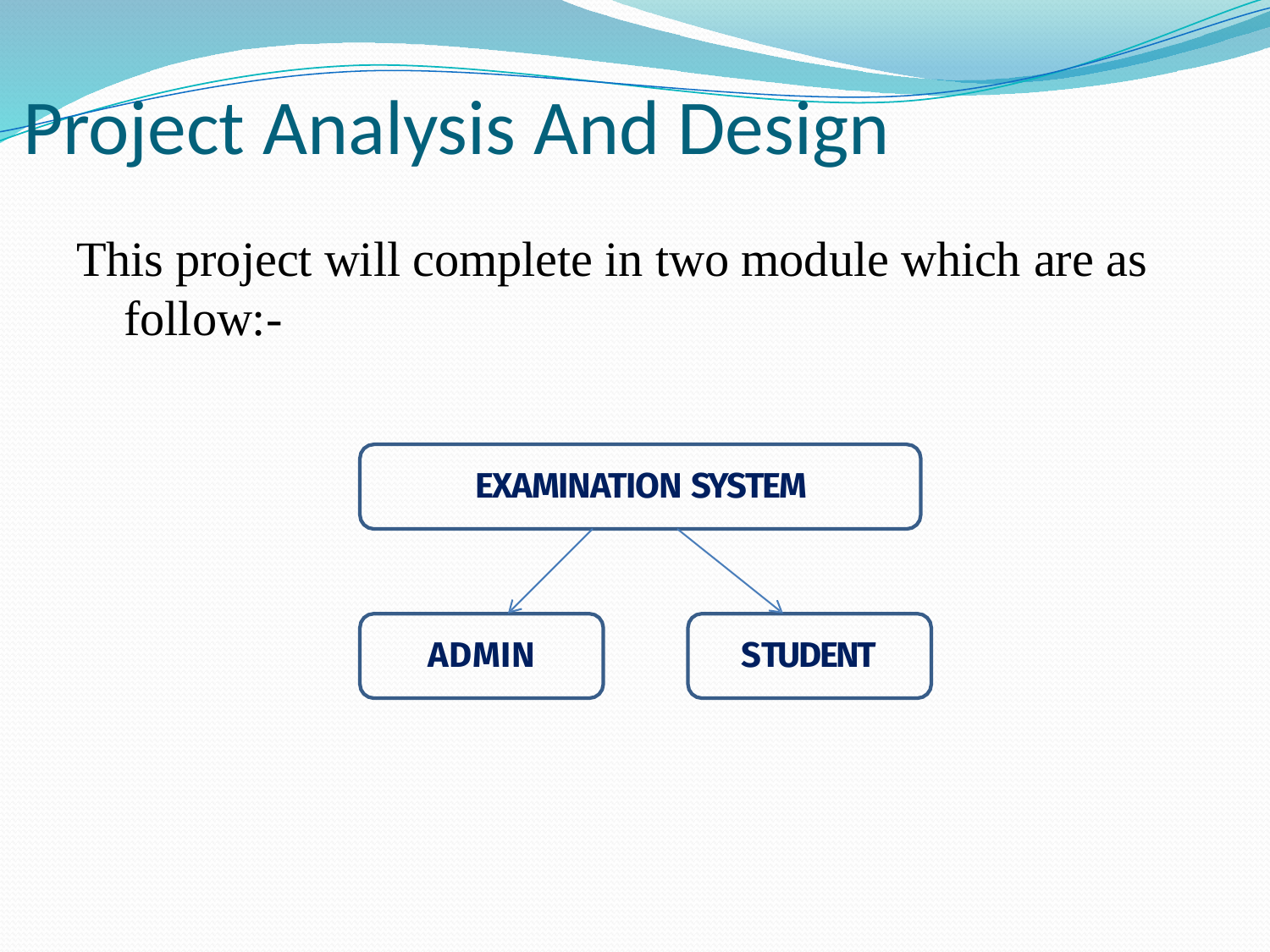

# Project Analysis And Design
This project will complete in two module which are as  follow:-

EXAMINATION SYSTEM

ADMIN
STUDENT